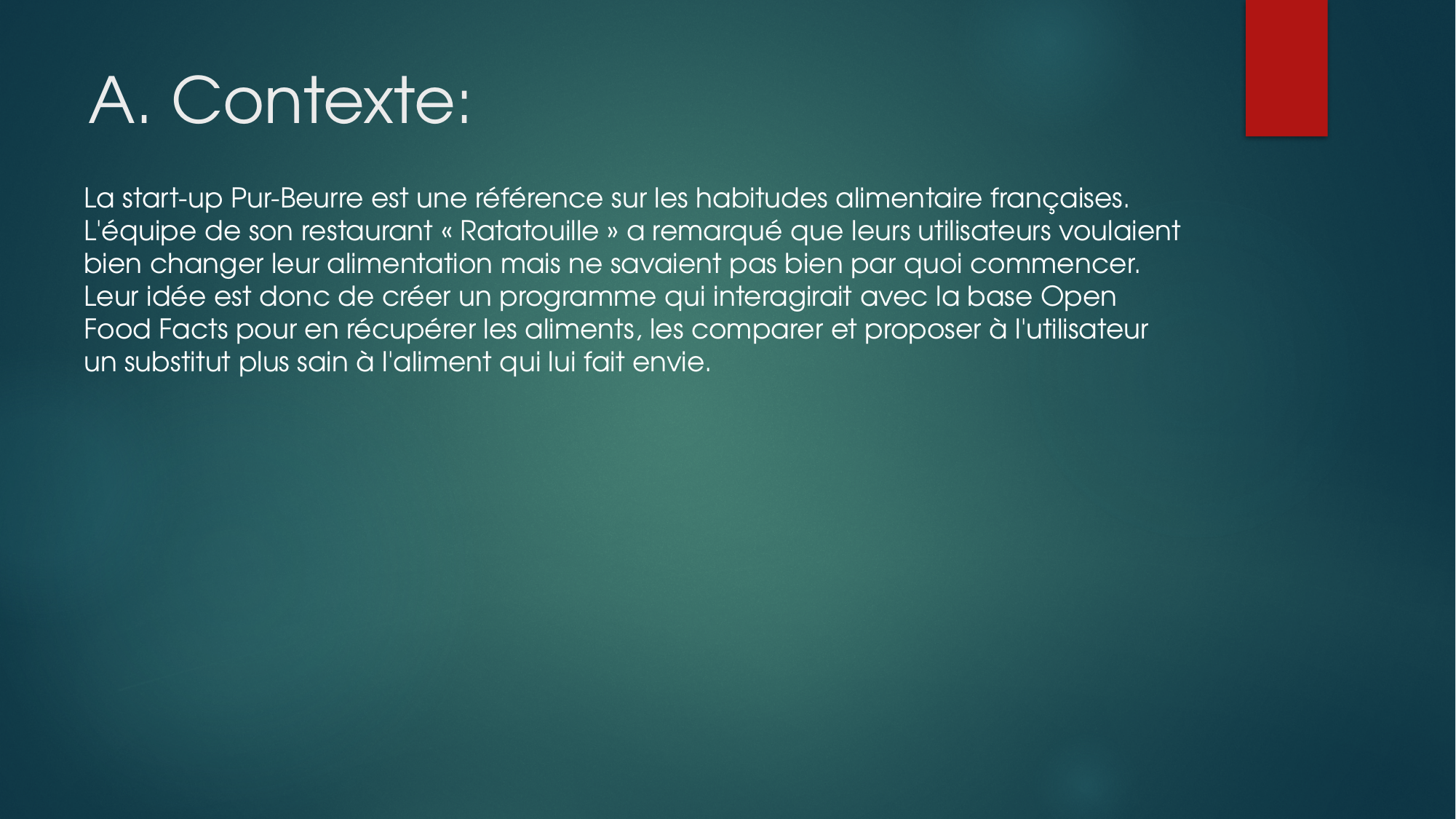

# A. Contexte:
La start-up Pur-Beurre est une référence sur les habitudes alimentaire françaises. L'équipe de son restaurant « Ratatouille » a remarqué que leurs utilisateurs voulaient bien changer leur alimentation mais ne savaient pas bien par quoi commencer. Leur idée est donc de créer un programme qui interagirait avec la base Open Food Facts pour en récupérer les aliments, les comparer et proposer à l'utilisateur un substitut plus sain à l'aliment qui lui fait envie.